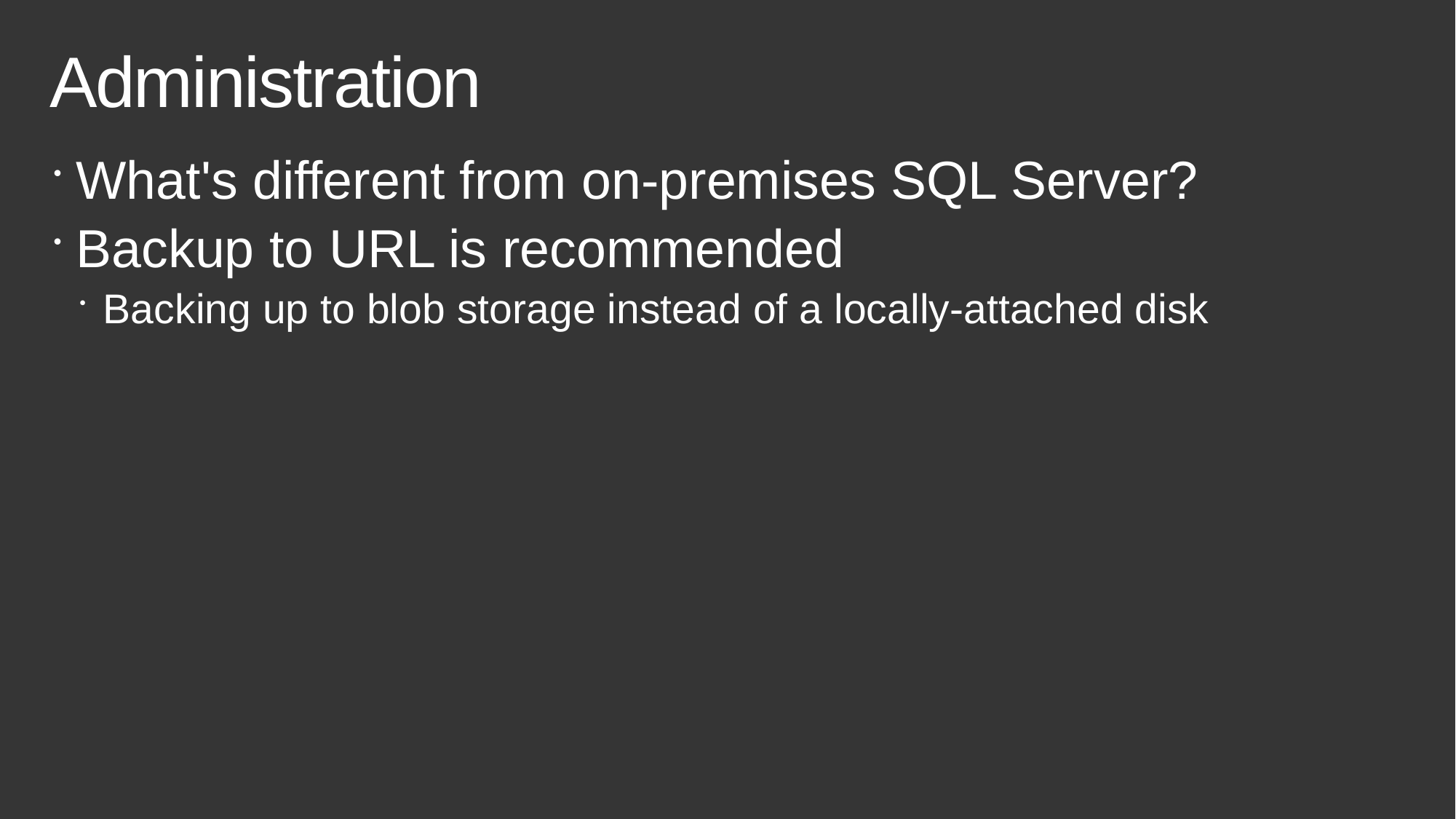

# Administration
What's different from on-premises SQL Server?
Backup to URL is recommended
Backing up to blob storage instead of a locally-attached disk